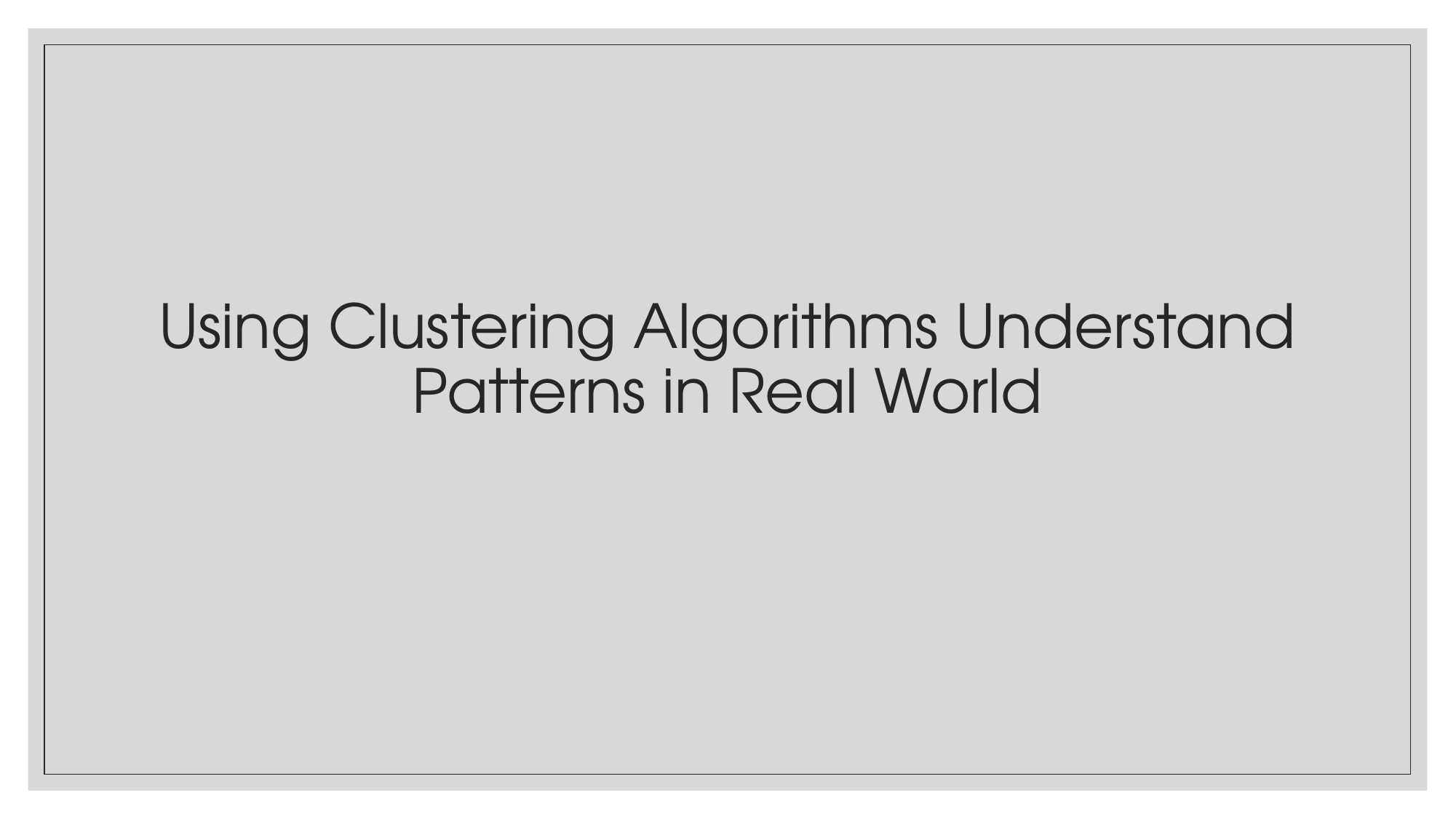

# Using Clustering Algorithms Understand Patterns in Real World